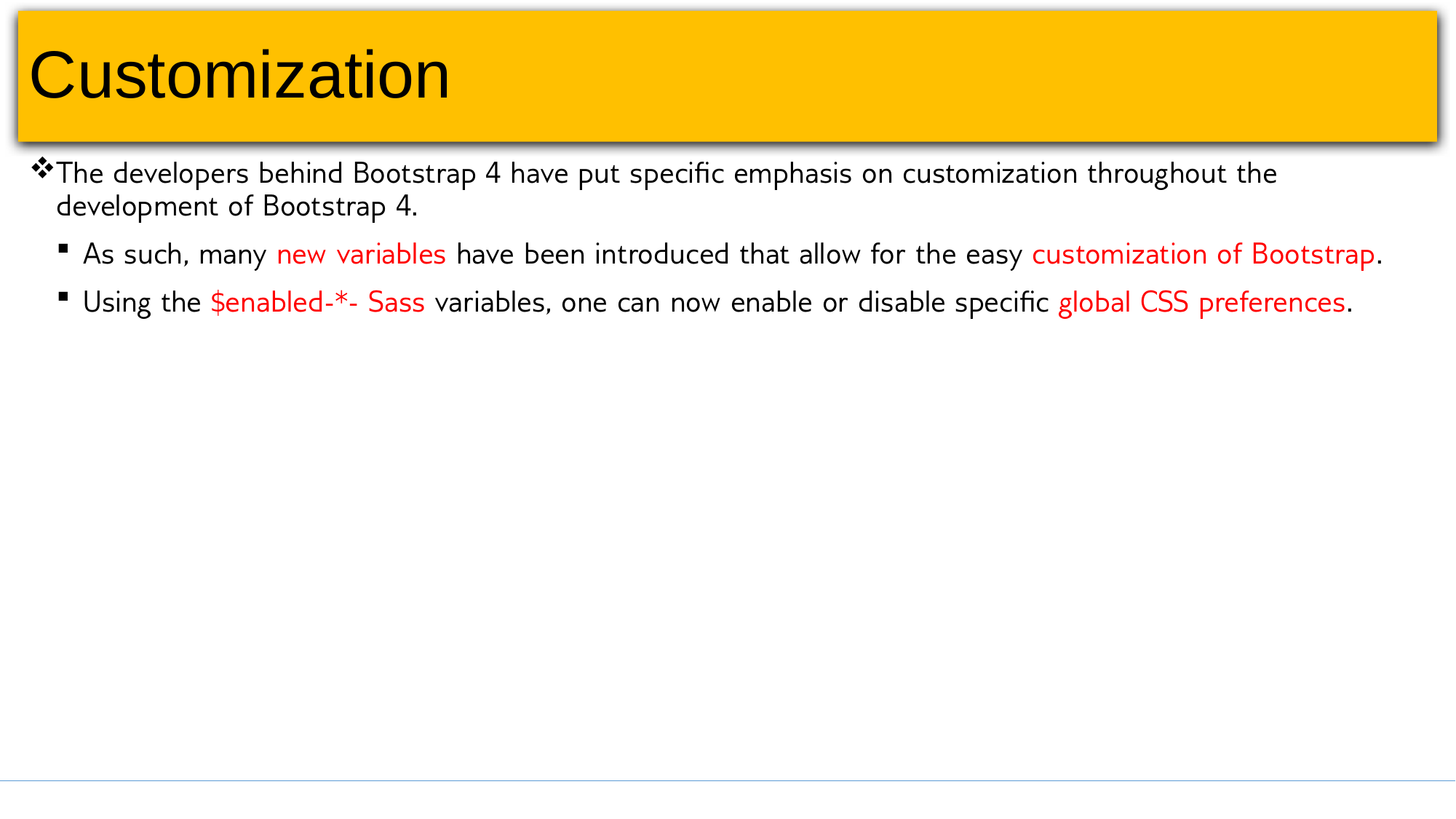

# Customization
The developers behind Bootstrap 4 have put specific emphasis on customization throughout the development of Bootstrap 4.
As such, many new variables have been introduced that allow for the easy customization of Bootstrap.
Using the $enabled-*- Sass variables, one can now enable or disable specific global CSS preferences.